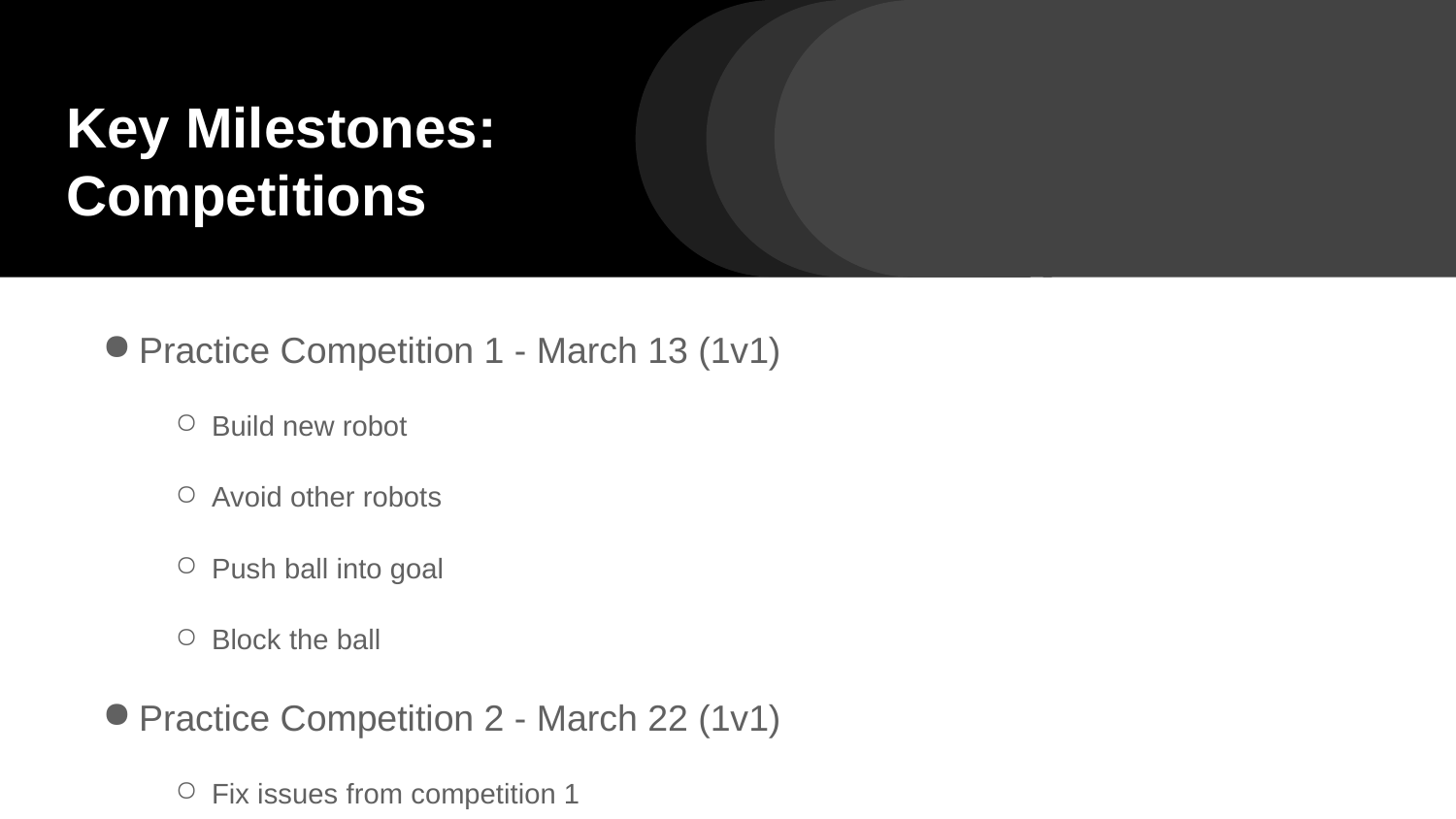

# Key Milestones: Competitions
Practice Competition 1 - March 13 (1v1)
Build new robot
Avoid other robots
Push ball into goal
Block the ball
Practice Competition 2 - March 22 (1v1)
Fix issues from competition 1
Kick the ball
Steal the ball